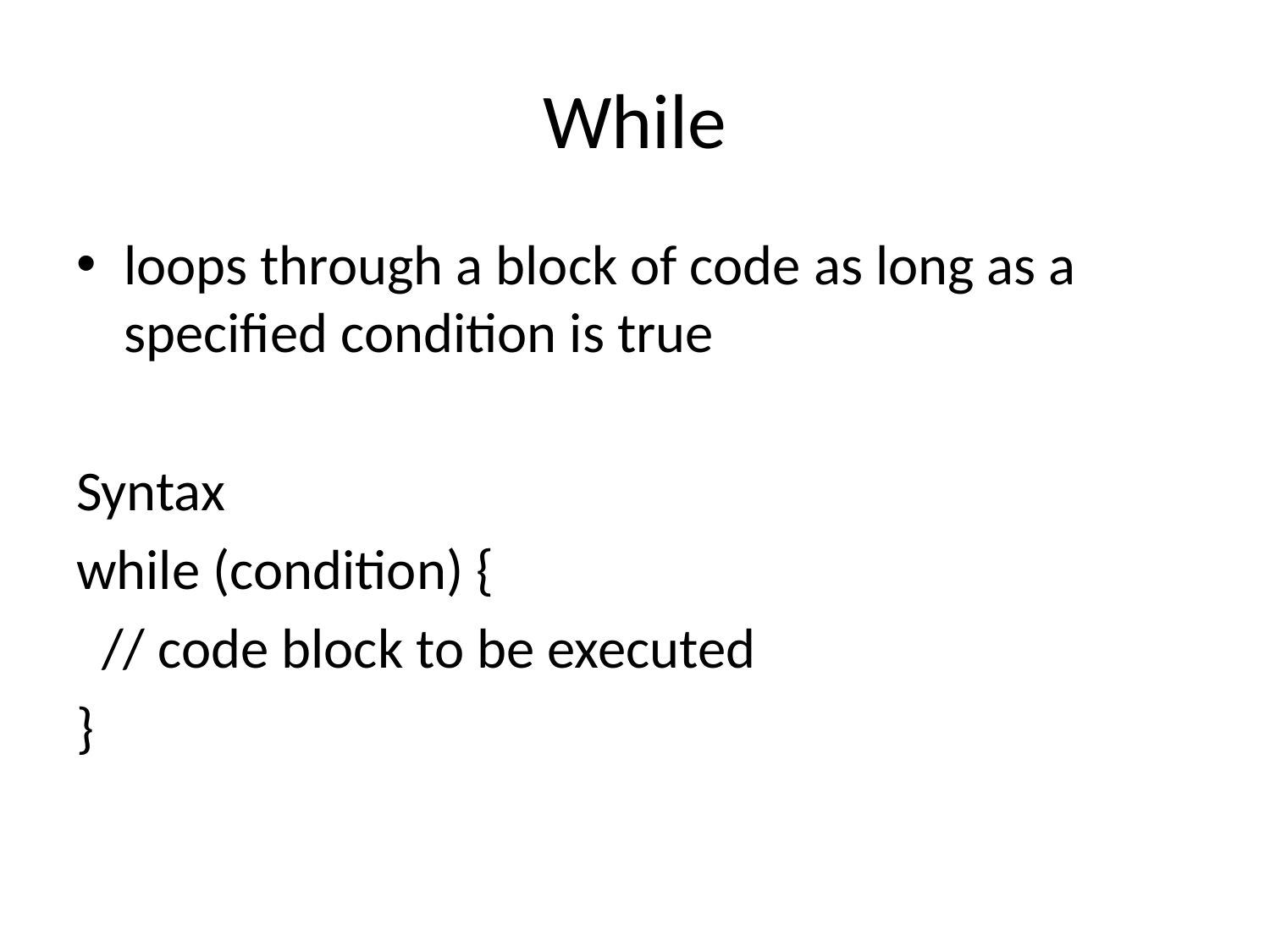

# While
loops through a block of code as long as a specified condition is true

Syntax
while (condition) {
  // code block to be executed
}